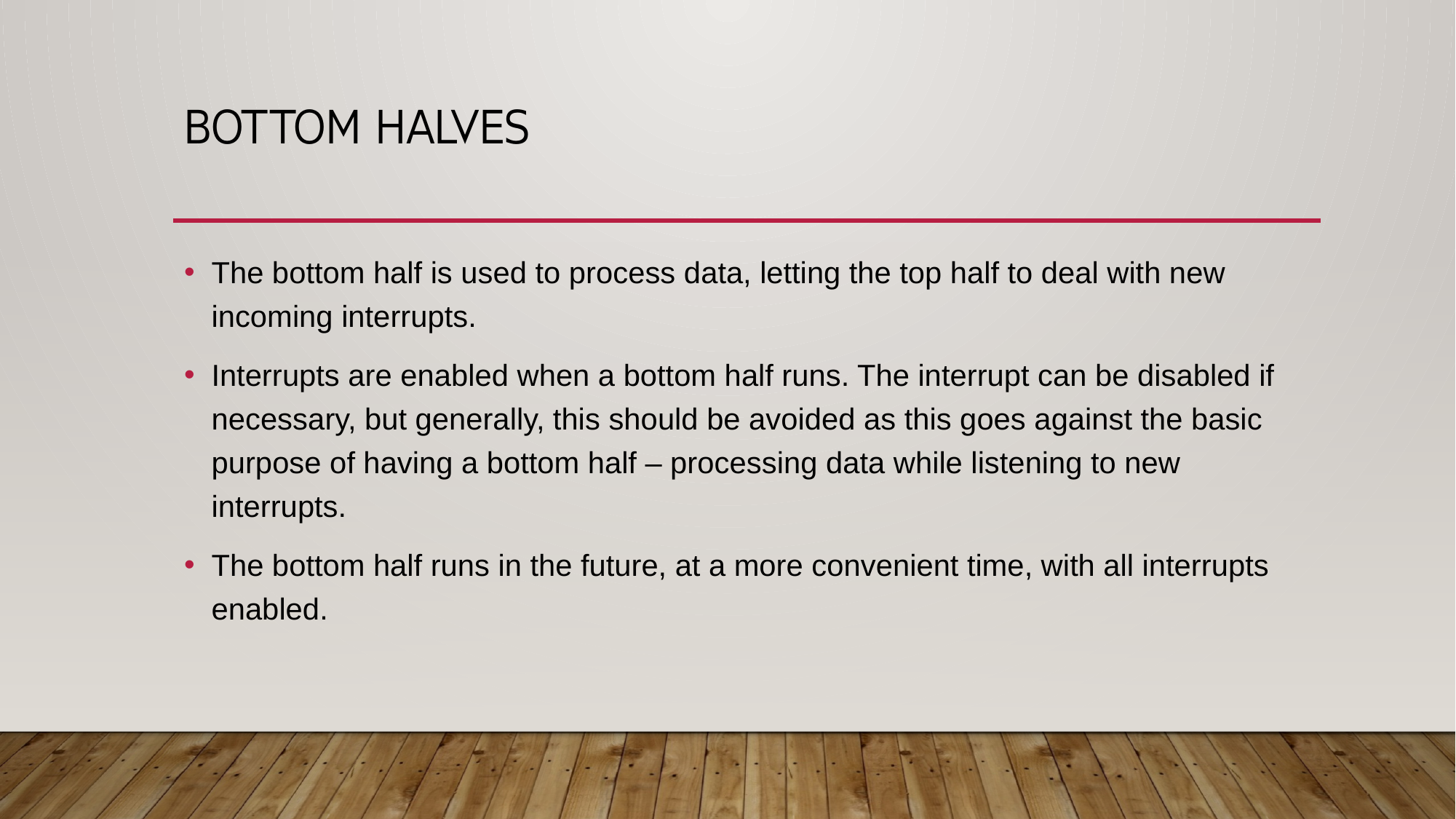

# Bottom halves
The bottom half is used to process data, letting the top half to deal with new incoming interrupts.
Interrupts are enabled when a bottom half runs. The interrupt can be disabled if necessary, but generally, this should be avoided as this goes against the basic purpose of having a bottom half – processing data while listening to new interrupts.
The bottom half runs in the future, at a more convenient time, with all interrupts enabled.